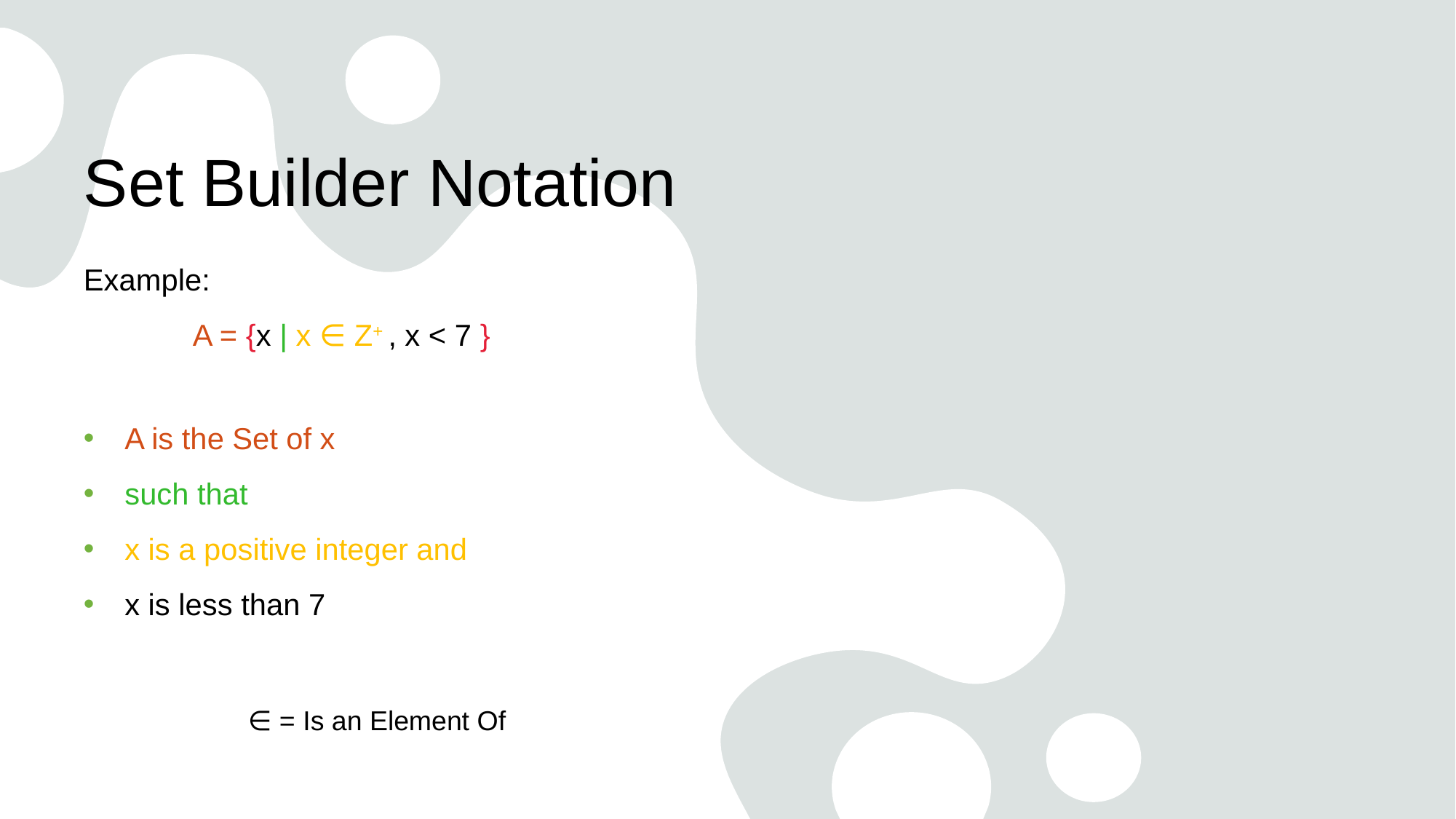

# Set Builder Notation
Example:
	A = {x | x ∈ Z+ , x < 7 }

A is the Set of x
such that
x is a positive integer and
x is less than 7
∈ = Is an Element Of